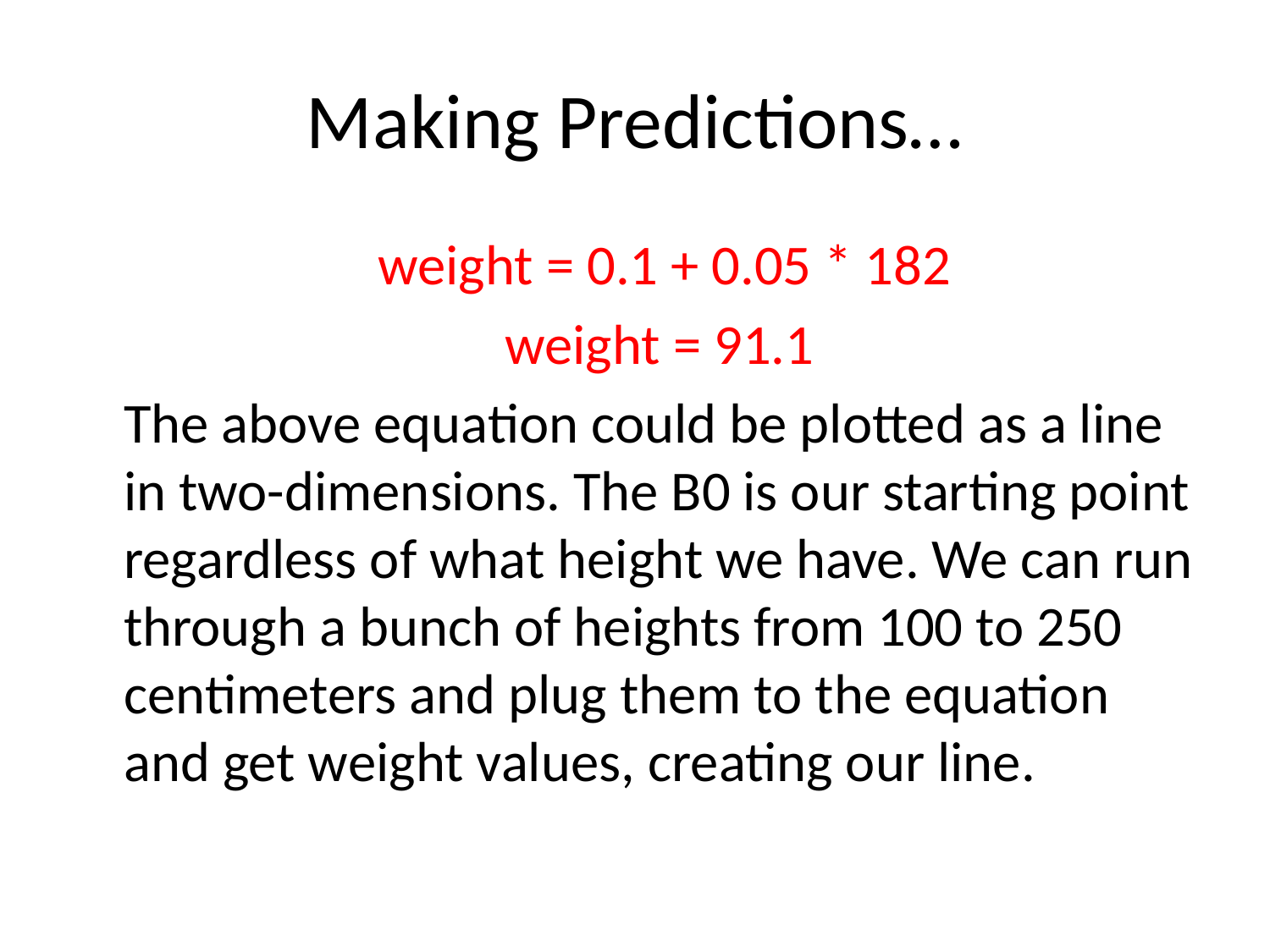

# Making Predictions…
			weight = 0.1 + 0.05 * 182
				weight = 91.1
	The above equation could be plotted as a line in two-dimensions. The B0 is our starting point regardless of what height we have. We can run through a bunch of heights from 100 to 250 centimeters and plug them to the equation and get weight values, creating our line.